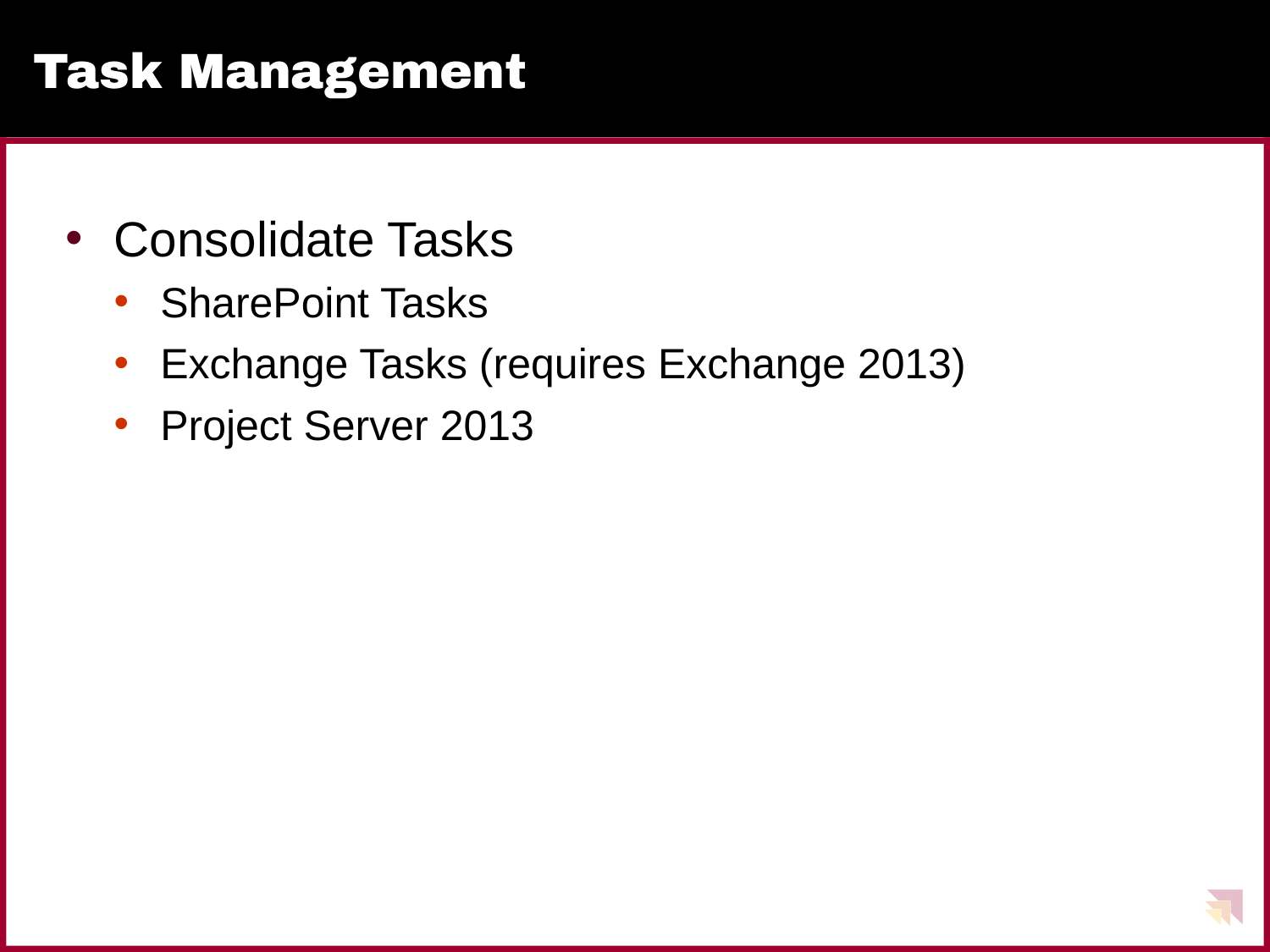

# Task Management
Consolidate Tasks
SharePoint Tasks
Exchange Tasks (requires Exchange 2013)
Project Server 2013